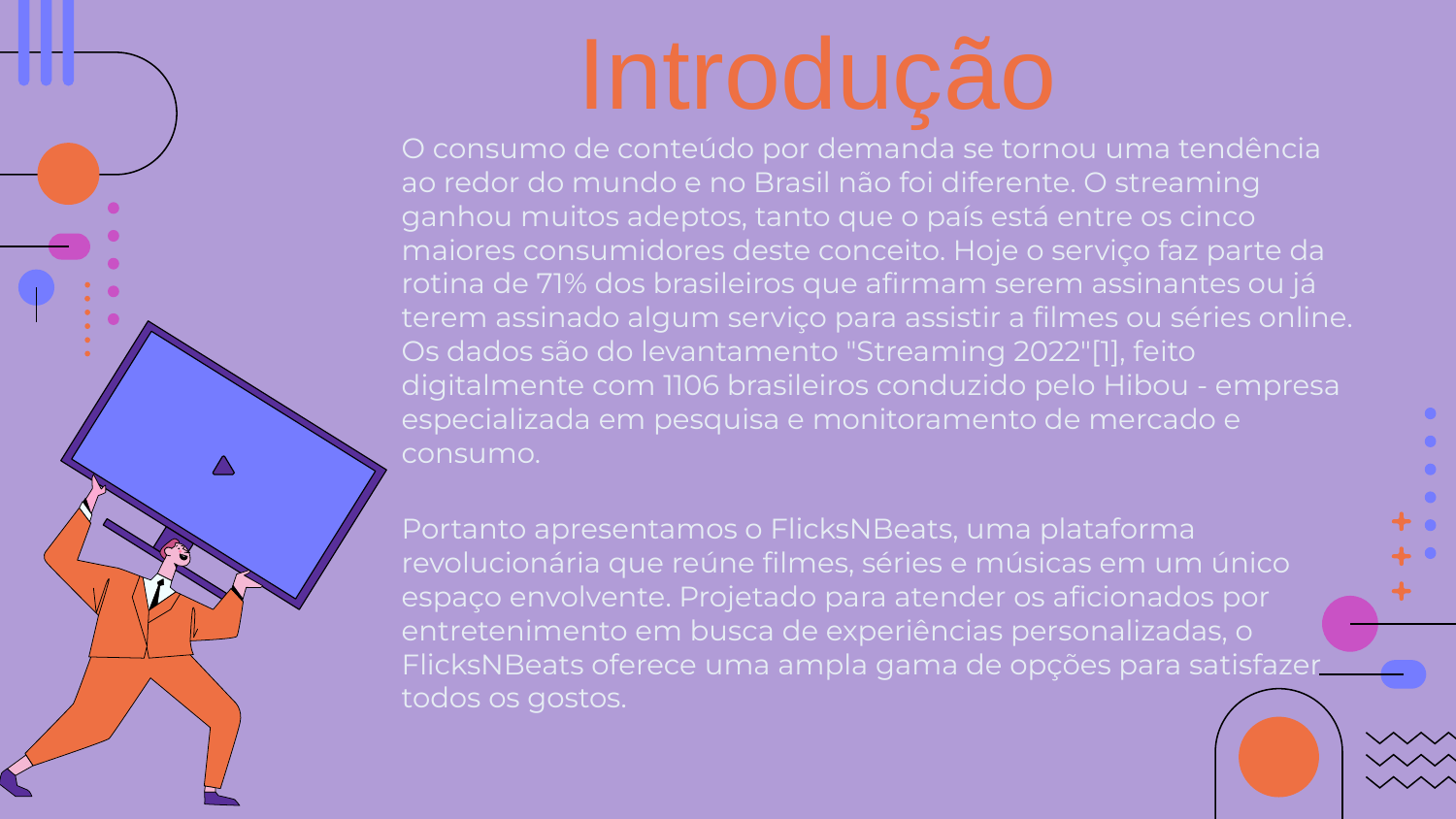

# Introdução
O consumo de conteúdo por demanda se tornou uma tendência ao redor do mundo e no Brasil não foi diferente. O streaming ganhou muitos adeptos, tanto que o país está entre os cinco maiores consumidores deste conceito. Hoje o serviço faz parte da rotina de 71% dos brasileiros que afirmam serem assinantes ou já terem assinado algum serviço para assistir a filmes ou séries online. Os dados são do levantamento "Streaming 2022"[1], feito digitalmente com 1106 brasileiros conduzido pelo Hibou - empresa especializada em pesquisa e monitoramento de mercado e consumo.

Portanto apresentamos o FlicksNBeats, uma plataforma revolucionária que reúne filmes, séries e músicas em um único espaço envolvente. Projetado para atender os aficionados por entretenimento em busca de experiências personalizadas, o FlicksNBeats oferece uma ampla gama de opções para satisfazer todos os gostos.